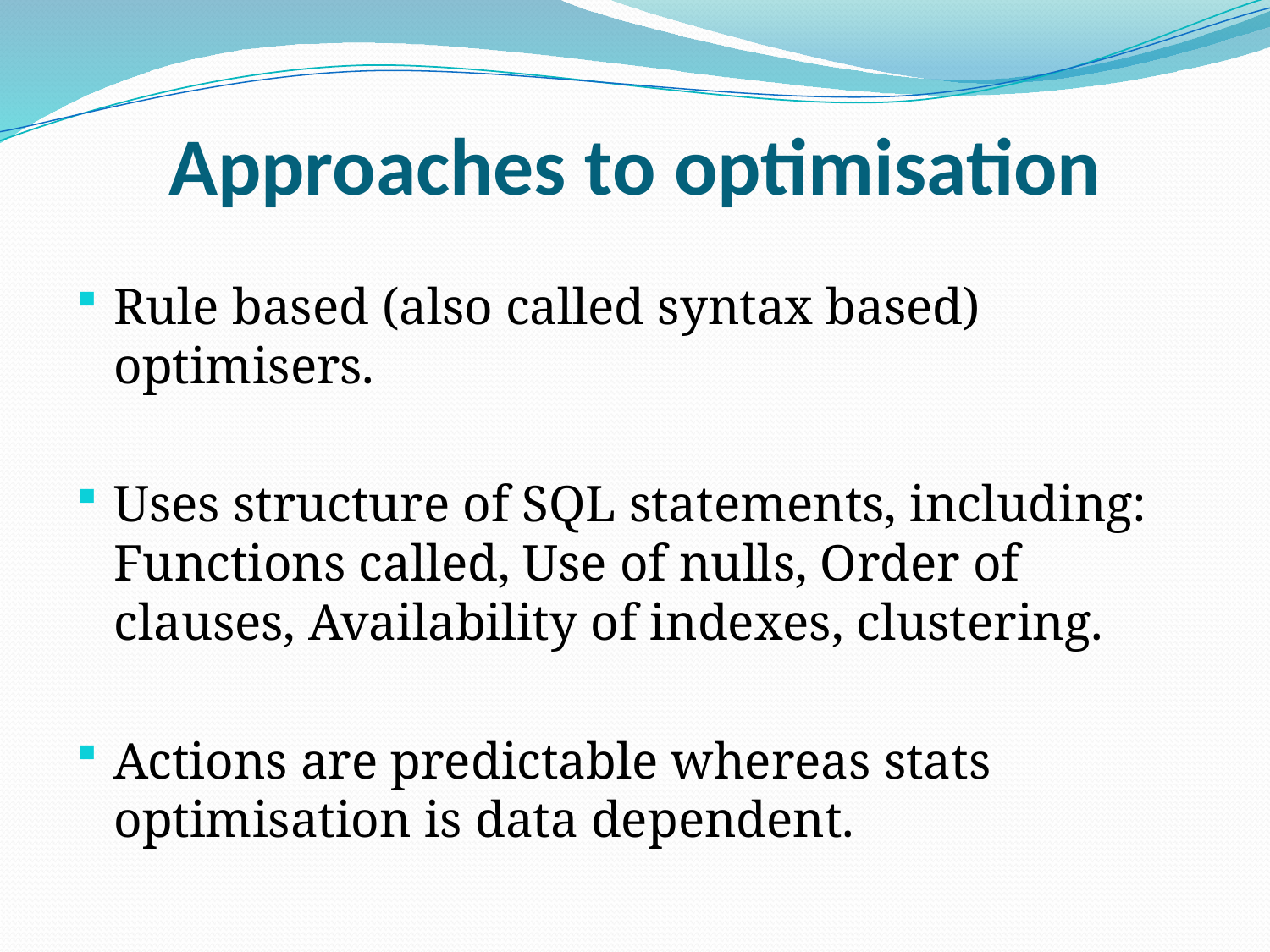

# Approaches to optimisation
Rule based (also called syntax based) optimisers.

Uses structure of SQL statements, including: Functions called, Use of nulls, Order of clauses, Availability of indexes, clustering.

Actions are predictable whereas stats optimisation is data dependent.